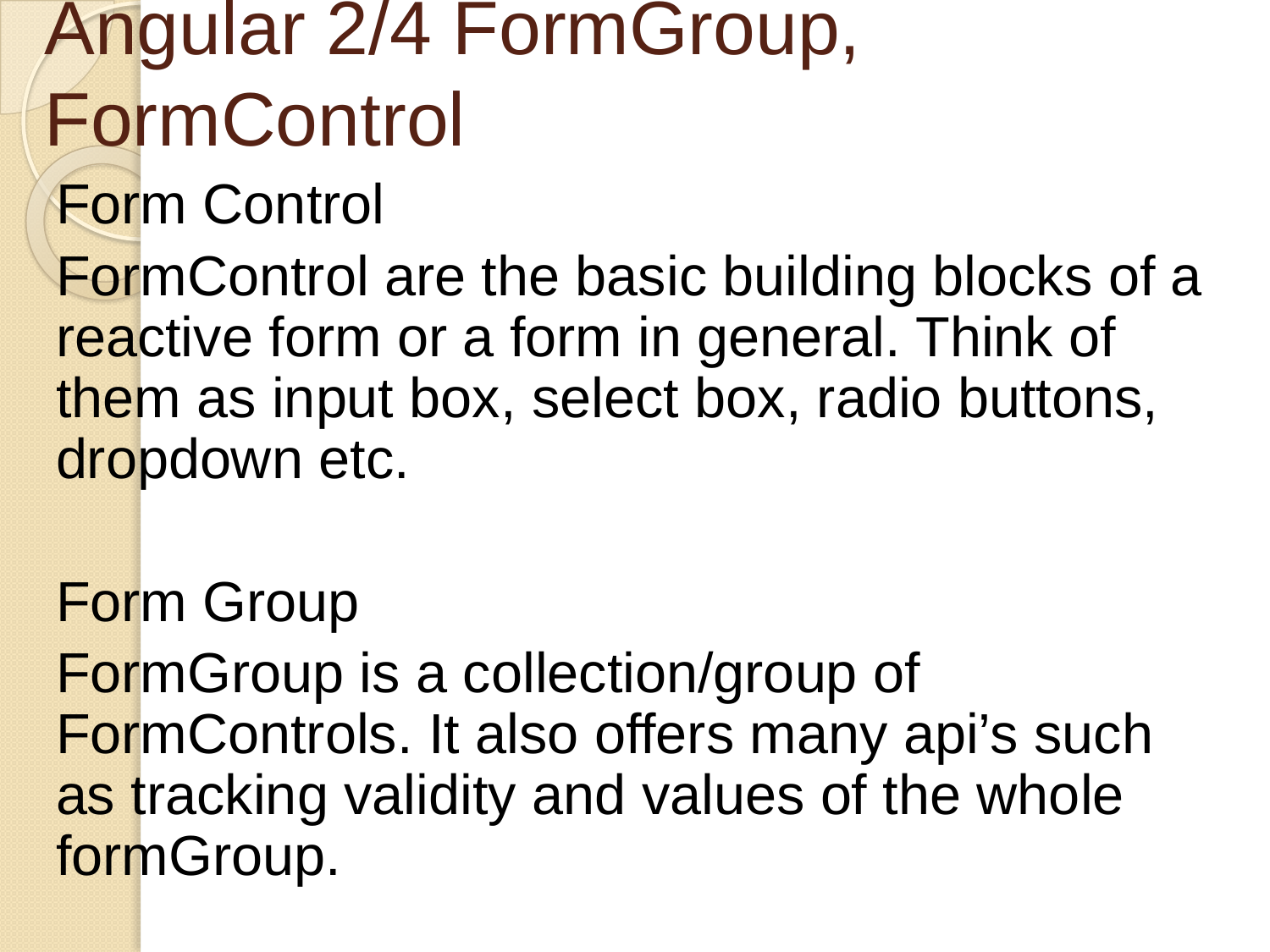

# Angular 2/4 FormGroup, FormControl
Form Control
FormControl are the basic building blocks of a reactive form or a form in general. Think of them as input box, select box, radio buttons, dropdown etc.

Form Group
FormGroup is a collection/group of FormControls. It also offers many api’s such as tracking validity and values of the whole formGroup.